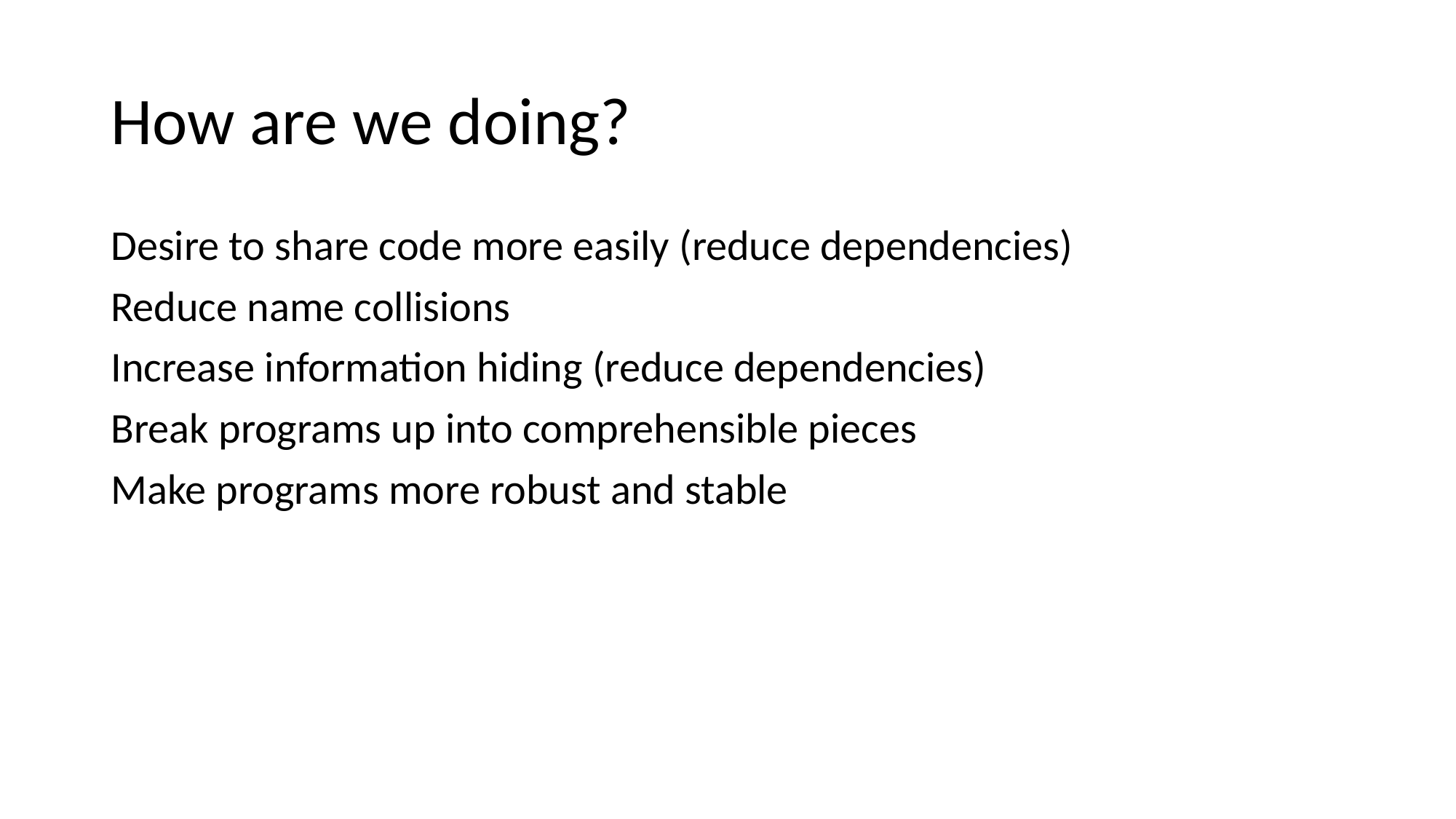

# How are we doing?
Desire to share code more easily (reduce dependencies)
Reduce name collisions
Increase information hiding (reduce dependencies)
Break programs up into comprehensible pieces
Make programs more robust and stable